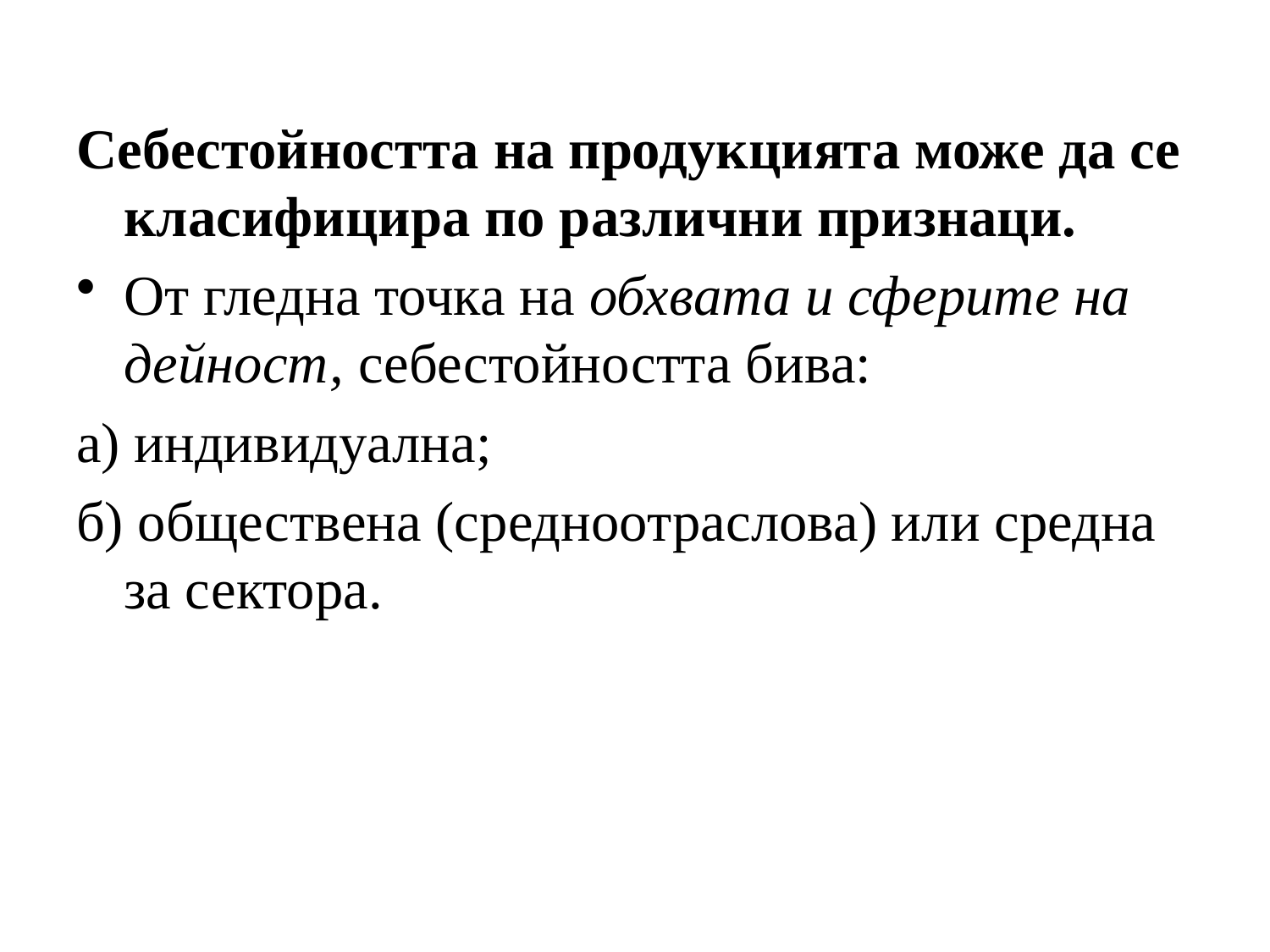

Себестойността на продукцията може да се класифицира по различни признаци.
От гледна точка на обхвата и сферите на дейност, себестойността бива:
а) индивидуална;
б) обществена (средноотраслова) или средна за сектора.